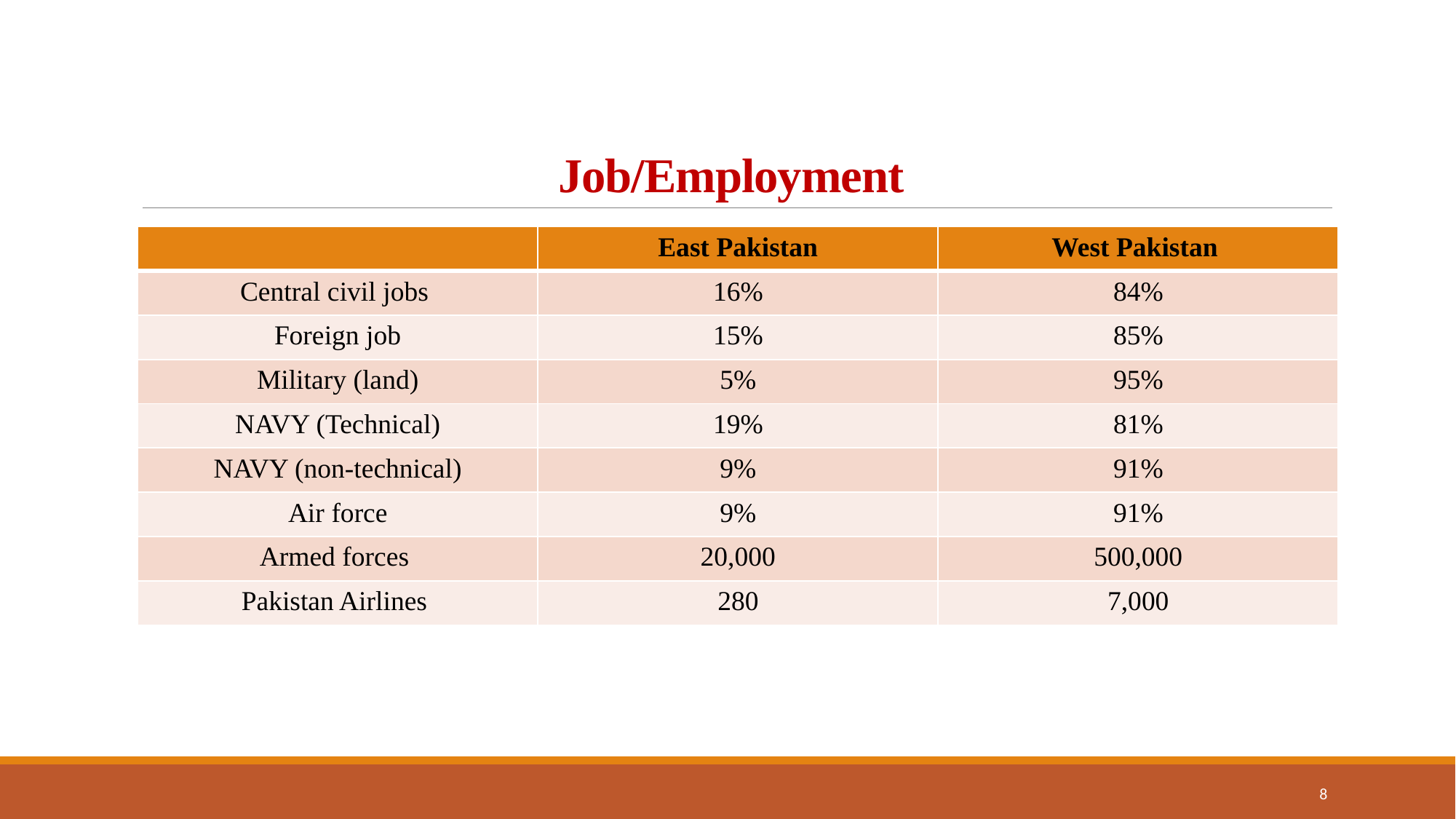

# Job/Employment
|  | East Pakistan | West Pakistan |
| --- | --- | --- |
| Central civil jobs | 16% | 84% |
| Foreign job | 15% | 85% |
| Military (land) | 5% | 95% |
| NAVY (Technical) | 19% | 81% |
| NAVY (non-technical) | 9% | 91% |
| Air force | 9% | 91% |
| Armed forces | 20,000 | 500,000 |
| Pakistan Airlines | 280 | 7,000 |
8